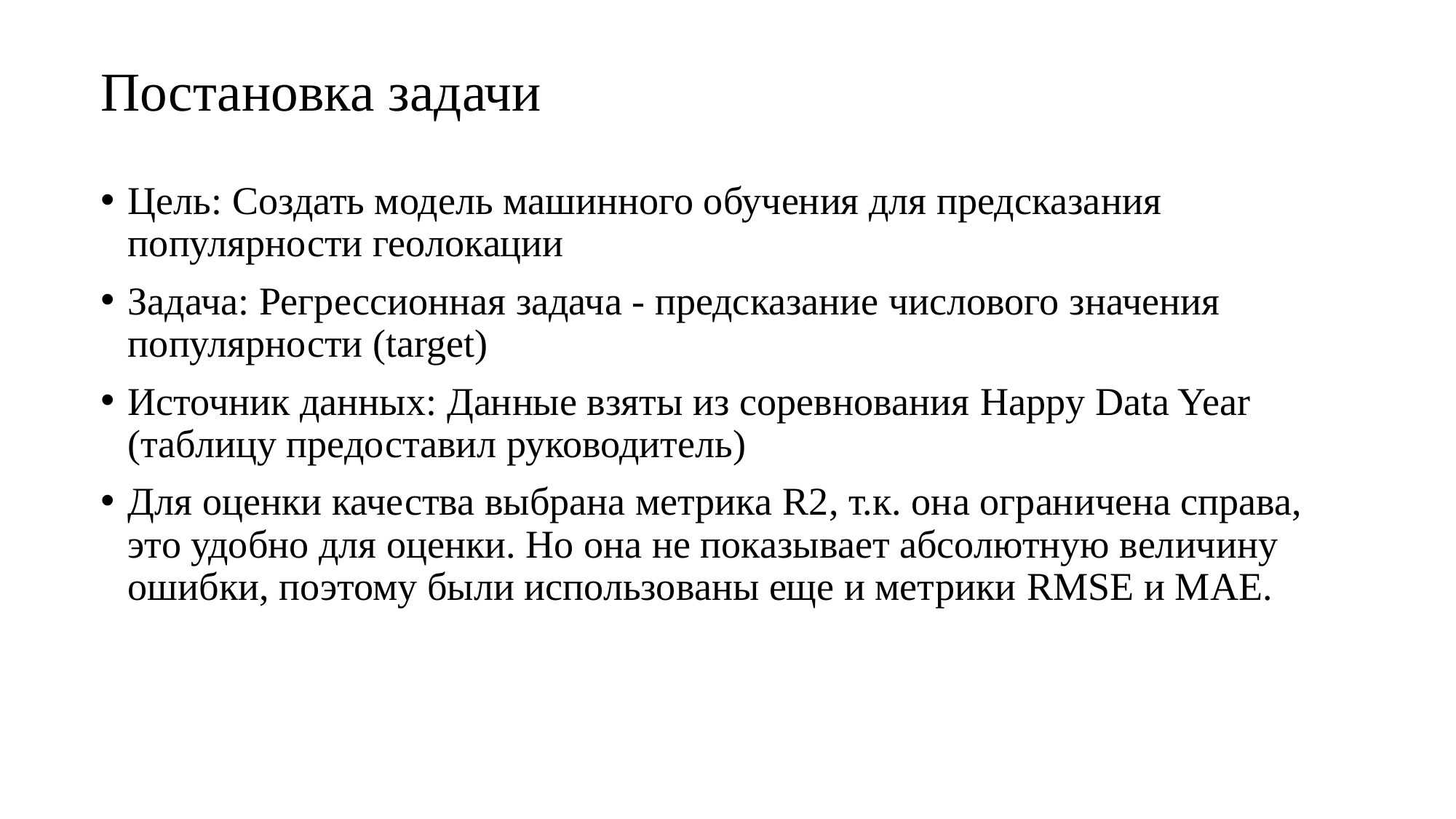

# Постановка задачи
Цель: Создать модель машинного обучения для предсказания популярности геолокации
Задача: Регрессионная задача - предсказание числового значения популярности (target)
Источник данных: Данные взяты из соревнования Happy Data Year (таблицу предоставил руководитель)
Для оценки качества выбрана метрика R2, т.к. она ограничена справа, это удобно для оценки. Но она не показывает абсолютную величину ошибки, поэтому были использованы еще и метрики RMSE и MAE.